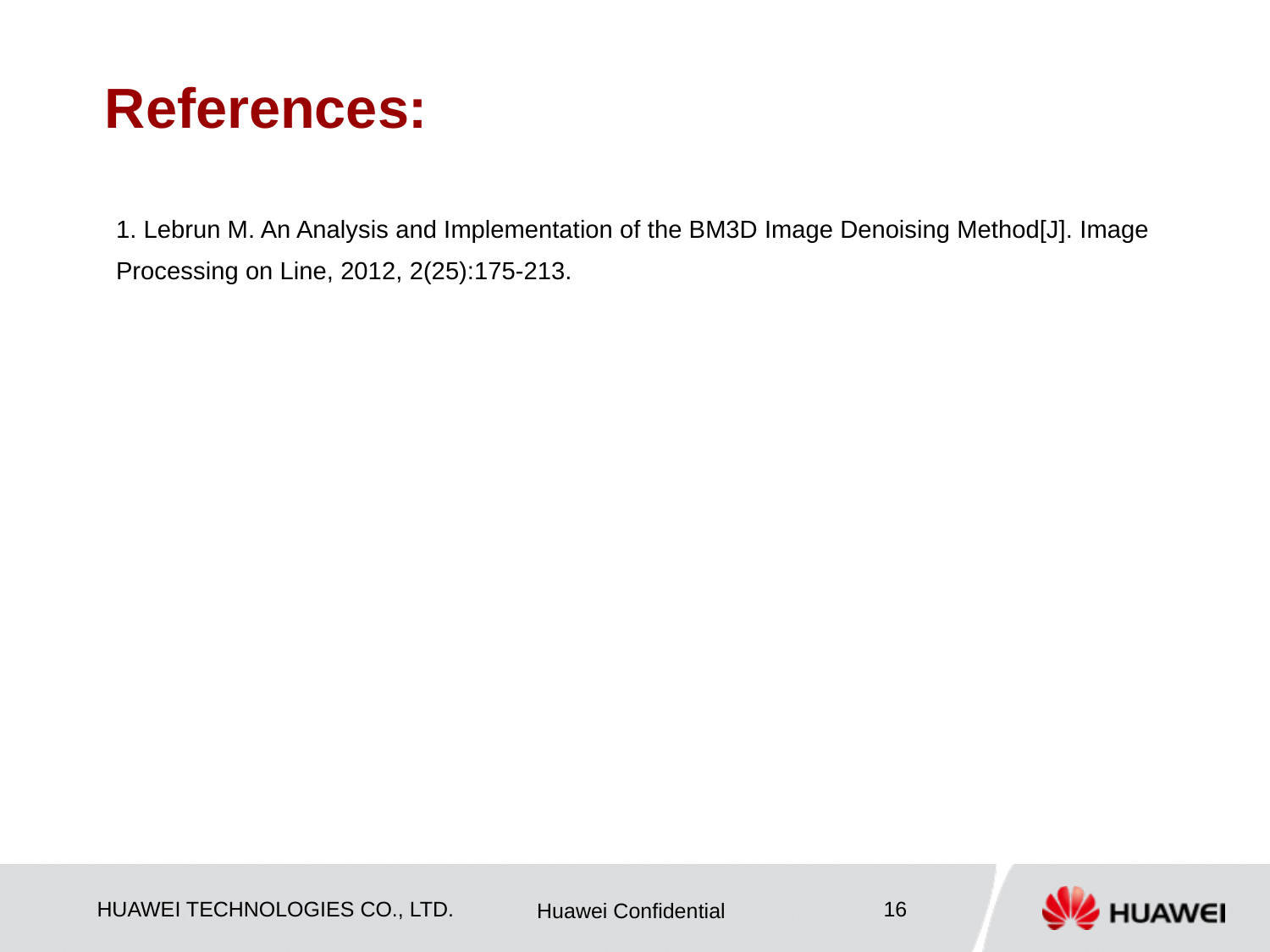

# References:
1. Lebrun M. An Analysis and Implementation of the BM3D Image Denoising Method[J]. Image Processing on Line, 2012, 2(25):175-213.